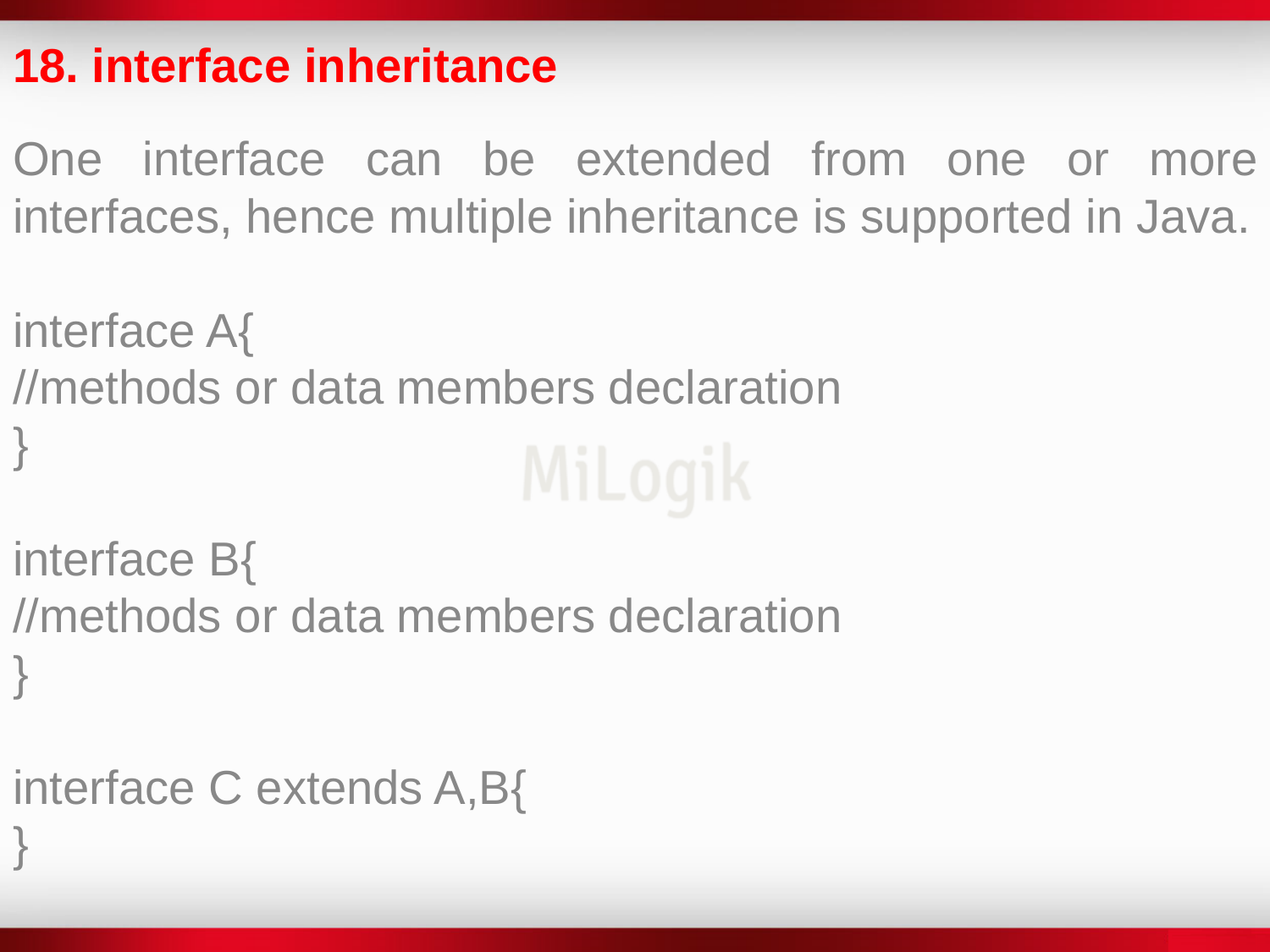

18. interface inheritance

One interface can be extended from one or more interfaces, hence multiple inheritance is supported in Java.

interface A{
//methods or data members declaration
}

interface B{
//methods or data members declaration
}

interface C extends A,B{
}